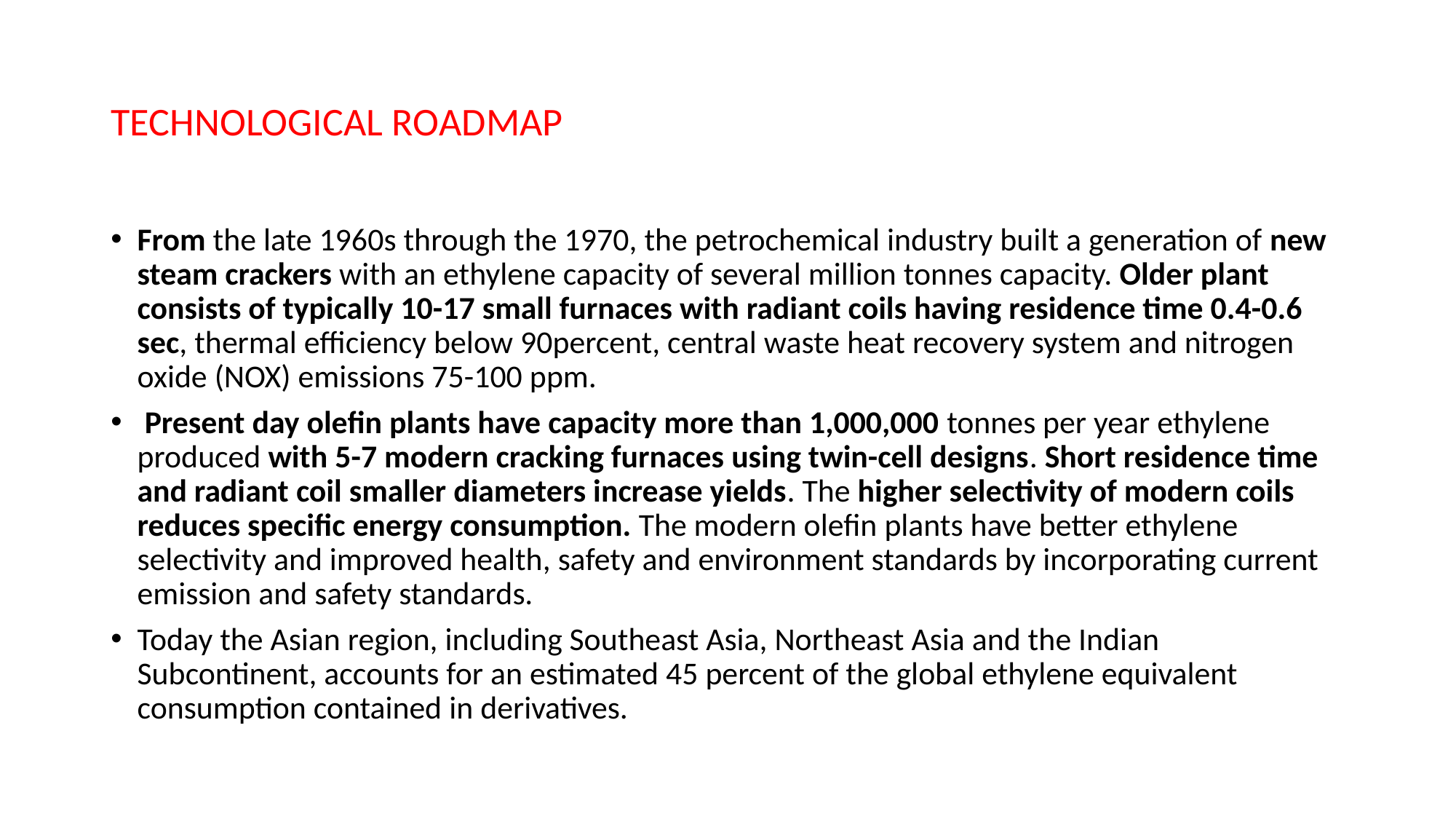

# TECHNOLOGICAL ROADMAP
From the late 1960s through the 1970, the petrochemical industry built a generation of new steam crackers with an ethylene capacity of several million tonnes capacity. Older plant consists of typically 10-17 small furnaces with radiant coils having residence time 0.4-0.6 sec, thermal efficiency below 90percent, central waste heat recovery system and nitrogen oxide (NOX) emissions 75-100 ppm.
 Present day olefin plants have capacity more than 1,000,000 tonnes per year ethylene produced with 5-7 modern cracking furnaces using twin-cell designs. Short residence time and radiant coil smaller diameters increase yields. The higher selectivity of modern coils reduces specific energy consumption. The modern olefin plants have better ethylene selectivity and improved health, safety and environment standards by incorporating current emission and safety standards.
Today the Asian region, including Southeast Asia, Northeast Asia and the Indian Subcontinent, accounts for an estimated 45 percent of the global ethylene equivalent consumption contained in derivatives.